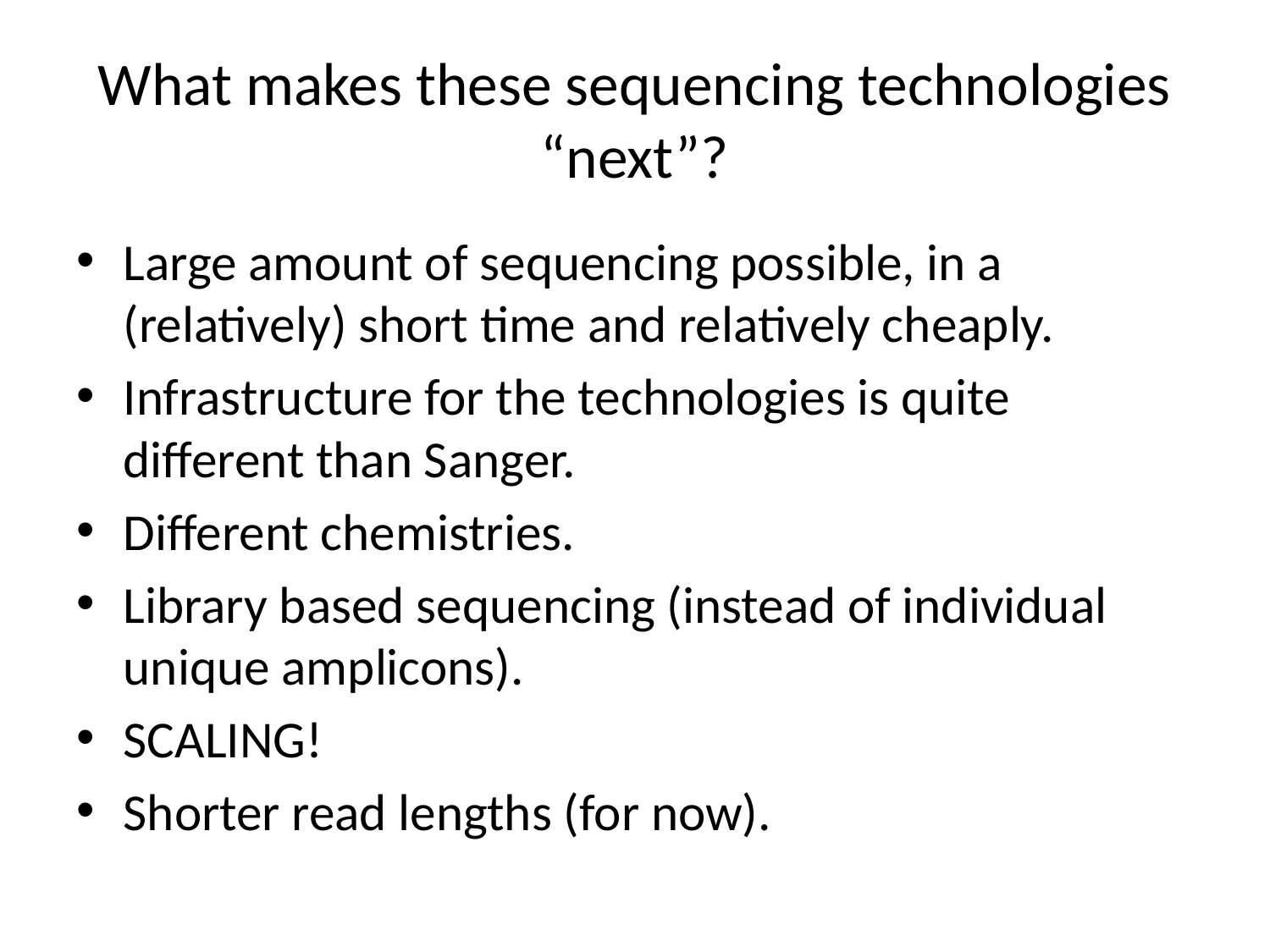

# What makes these sequencing technologies “next”?
Large amount of sequencing possible, in a (relatively) short time and relatively cheaply.
Infrastructure for the technologies is quite different than Sanger.
Different chemistries.
Library based sequencing (instead of individual unique amplicons).
SCALING!
Shorter read lengths (for now).